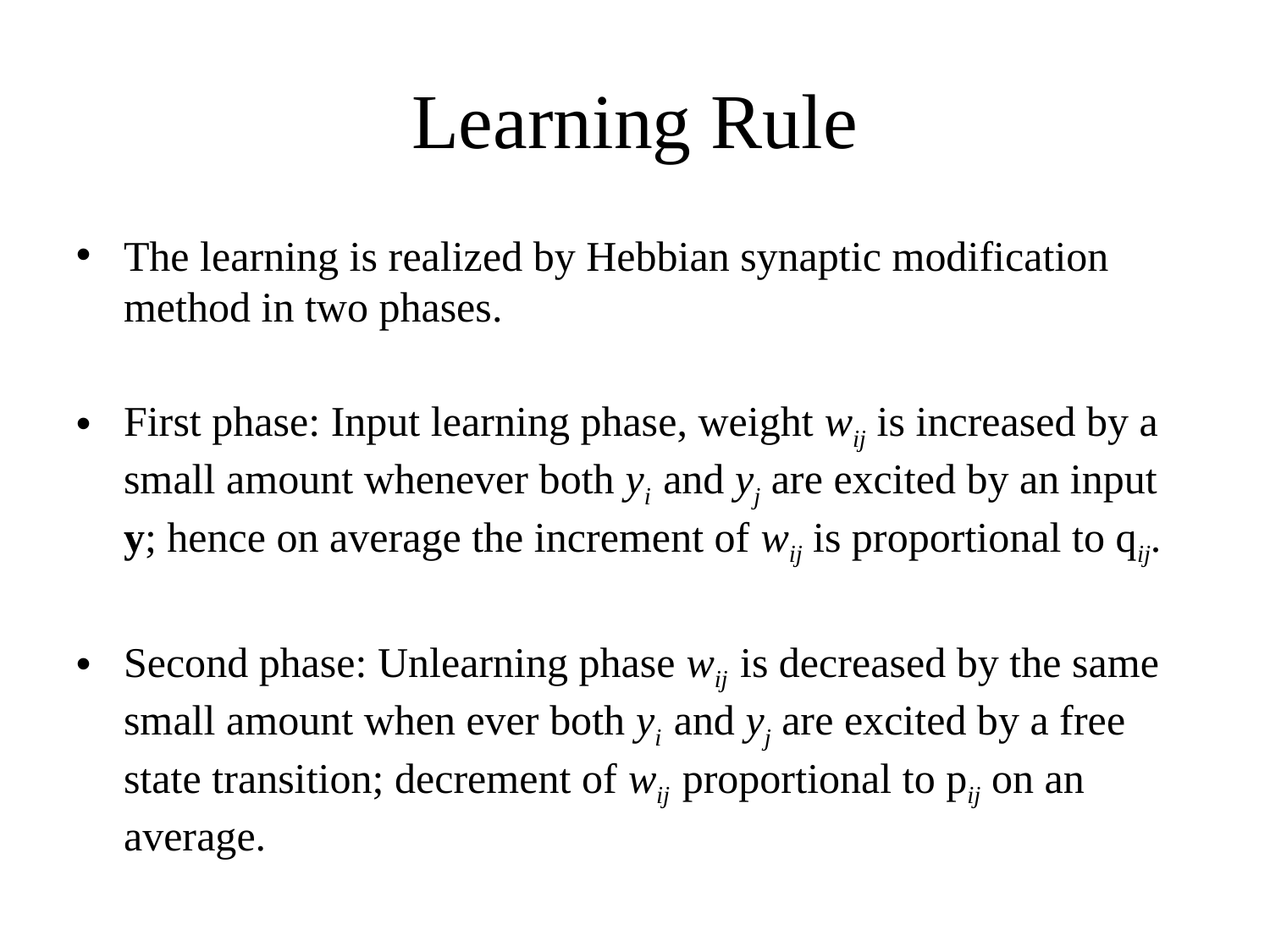

Learning Rule
The learning is realized by Hebbian synaptic modification method in two phases.

First phase: Input learning phase, weight wij is increased by a small amount whenever both yi  and yj are excited by an input y; hence on average the increment of wij is proportional to qij.

Second phase: Unlearning phase wij  is decreased by the same small amount when ever both yi  and yj are excited by a free state transition; decrement of wij  proportional to pij on an average.